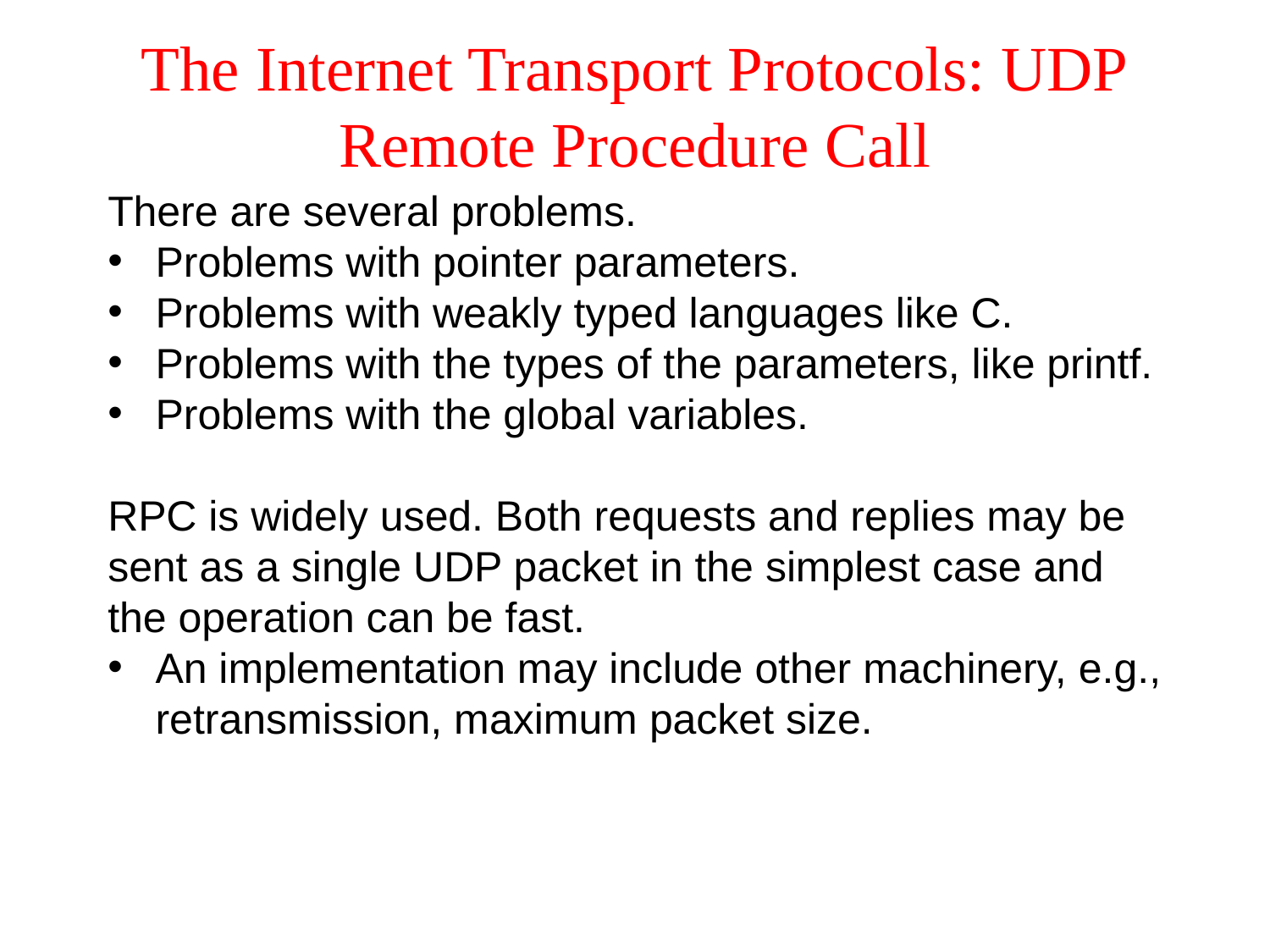

# The Internet Transport Protocols: UDP Remote Procedure Call
There are several problems.
Problems with pointer parameters.
Problems with weakly typed languages like C.
Problems with the types of the parameters, like printf.
Problems with the global variables.

RPC is widely used. Both requests and replies may be sent as a single UDP packet in the simplest case and the operation can be fast.
An implementation may include other machinery, e.g., retransmission, maximum packet size.